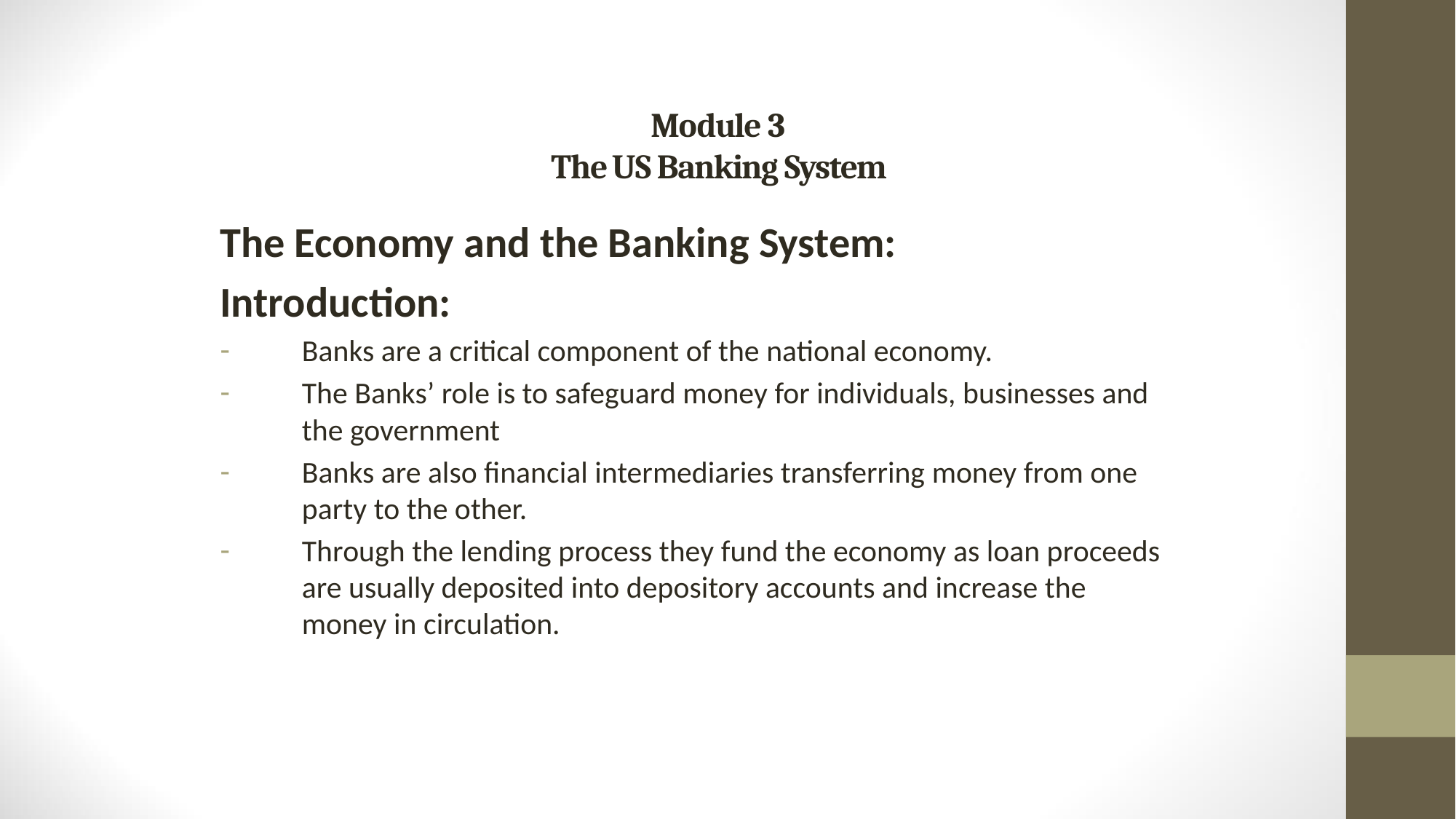

# Module 3 The US Banking System
The Economy and the Banking System:
Introduction:
Banks are a critical component of the national economy.
The Banks’ role is to safeguard money for individuals, businesses and the government
Banks are also financial intermediaries transferring money from one party to the other.
Through the lending process they fund the economy as loan proceeds are usually deposited into depository accounts and increase the money in circulation.